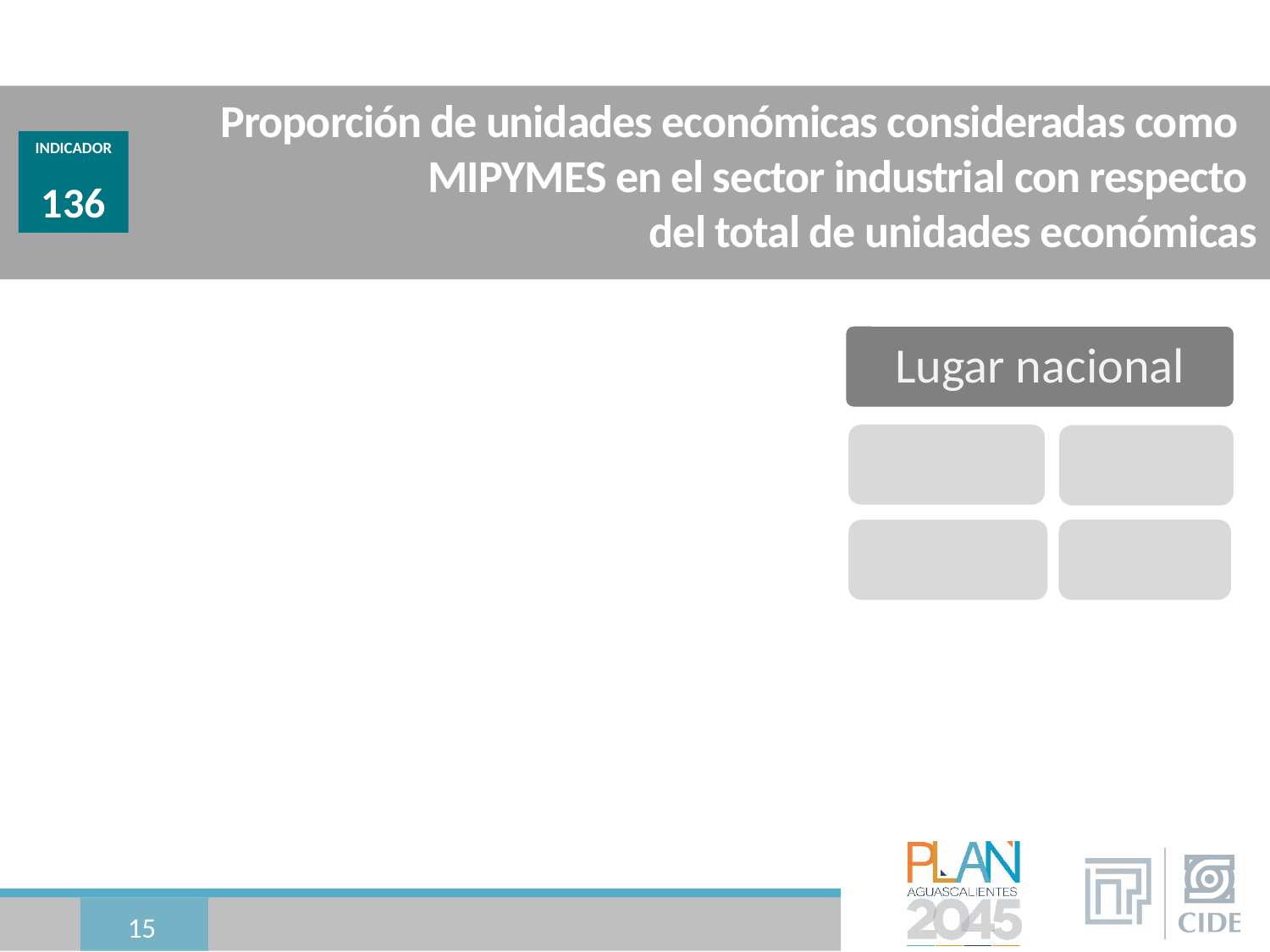

# Proporción de unidades económicas consideradas como   MIPYMES en el sector industrial con respecto del total de unidades económicas
INDICADOR

136

15